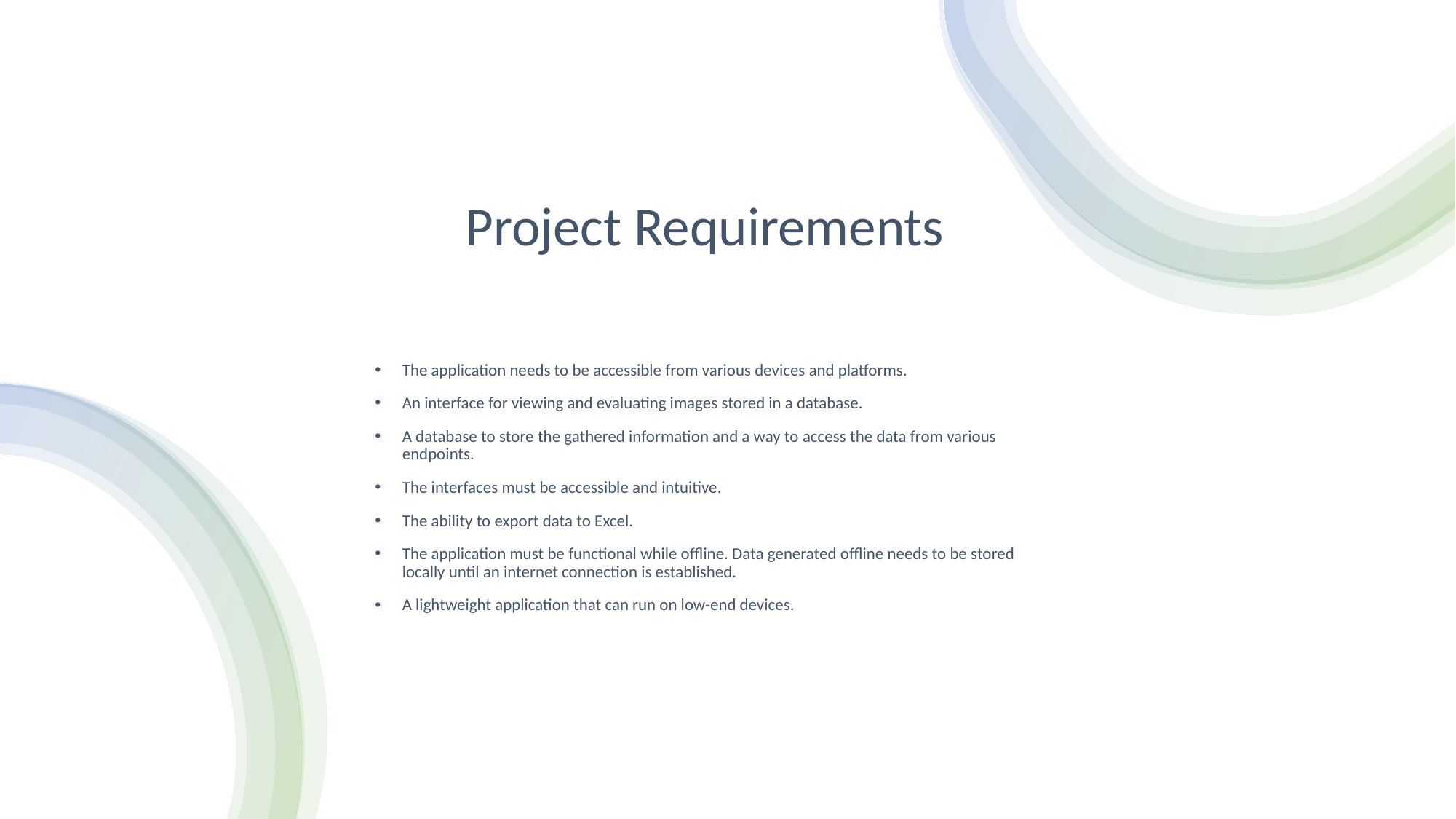

# Project Requirements
The application needs to be accessible from various devices and platforms.
An interface for viewing and evaluating images stored in a database.
A database to store the gathered information and a way to access the data from various endpoints.
The interfaces must be accessible and intuitive.
The ability to export data to Excel.
The application must be functional while offline. Data generated offline needs to be stored locally until an internet connection is established.
A lightweight application that can run on low-end devices.